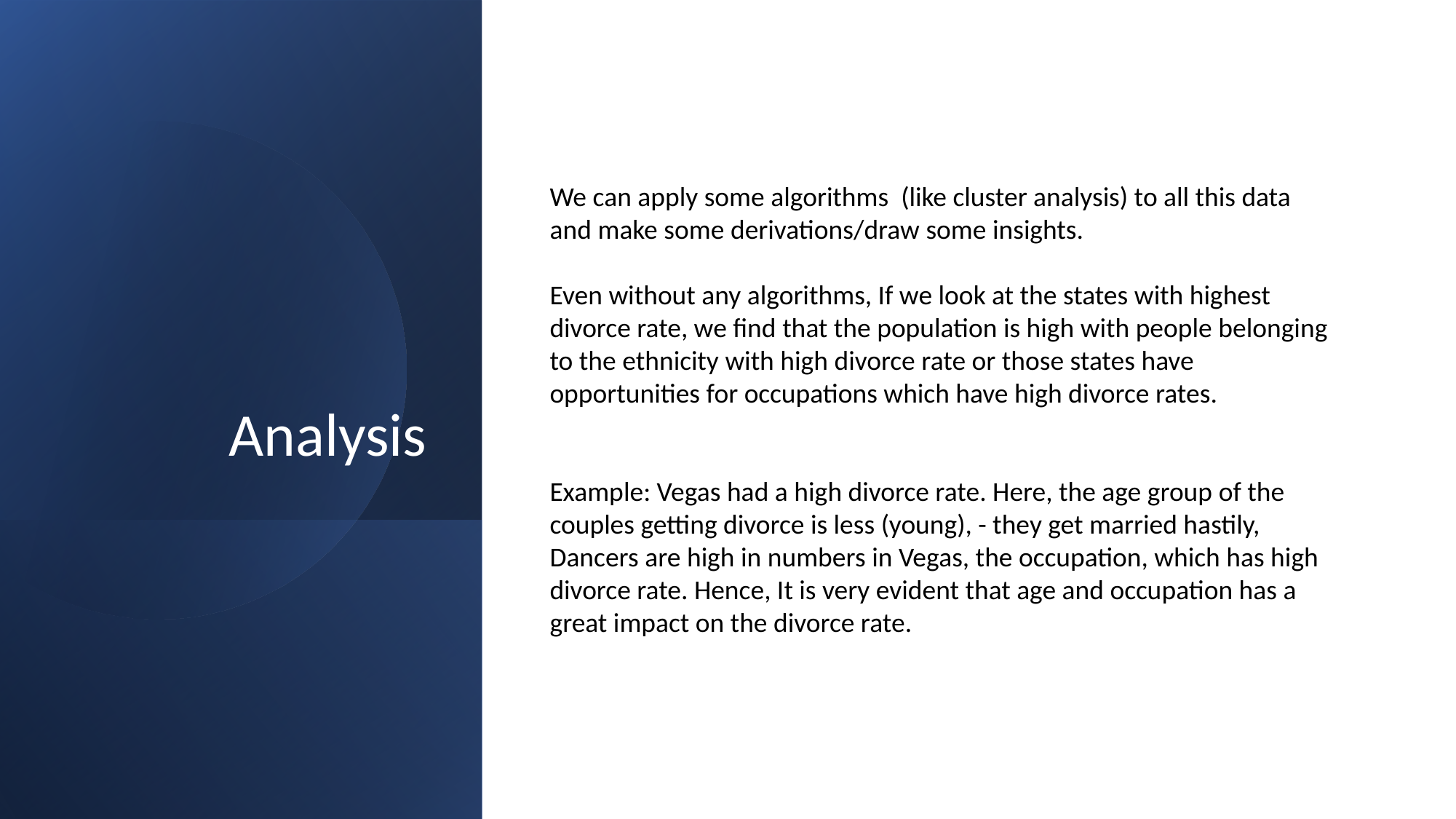

# Analysis

We can apply some algorithms  (like cluster analysis) to all this data and make some derivations/draw some insights.

Even without any algorithms, If we look at the states with highest divorce rate, we find that the population is high with people belonging to the ethnicity with high divorce rate or those states have opportunities for occupations which have high divorce rates.

Example: Vegas had a high divorce rate. Here, the age group of the couples getting divorce is less (young), - they get married hastily, Dancers are high in numbers in Vegas, the occupation, which has high divorce rate. Hence, It is very evident that age and occupation has a great impact on the divorce rate.